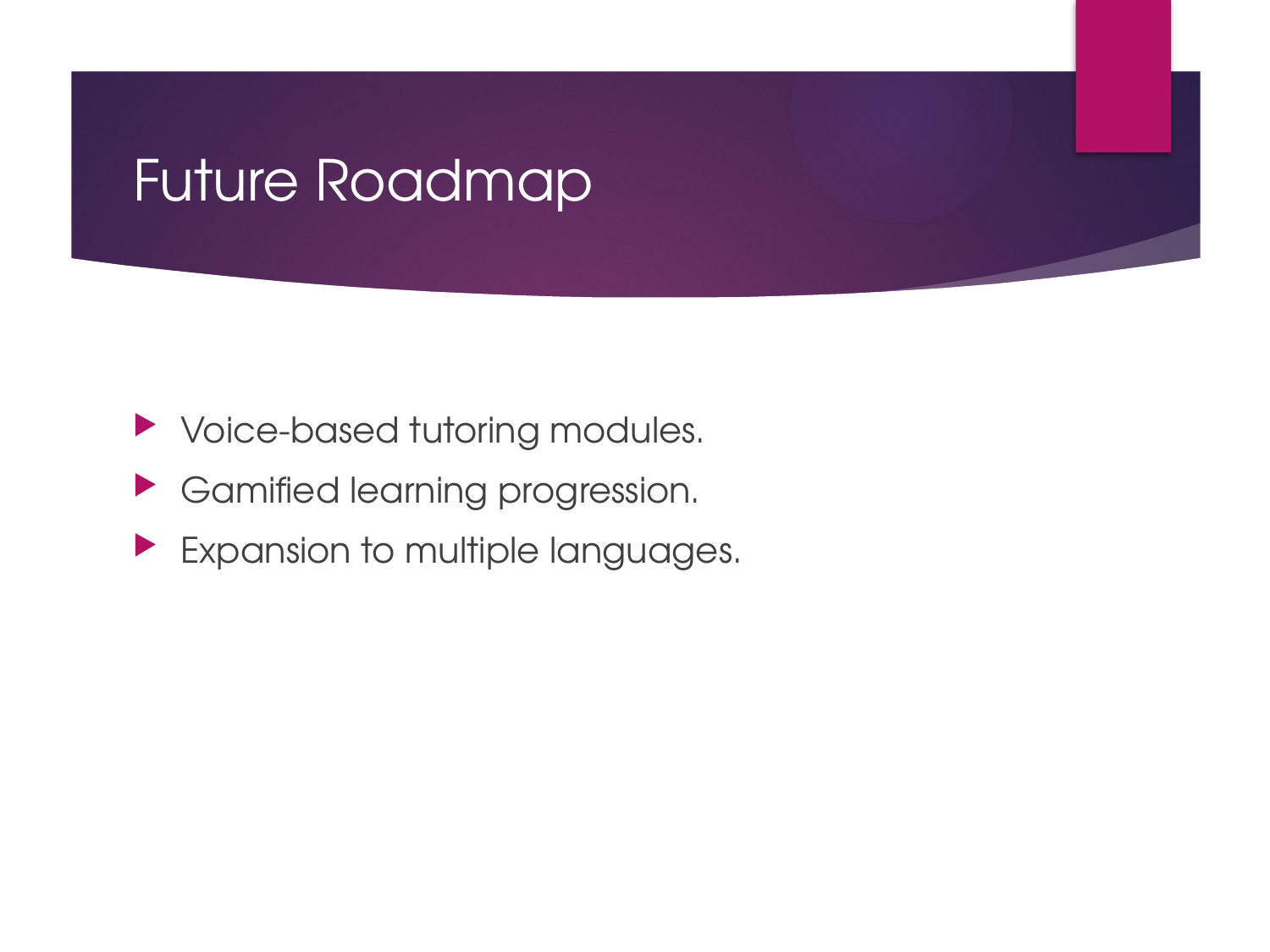

# Future Roadmap

Voice-based tutoring modules.
Gamified learning progression.
Expansion to multiple languages.